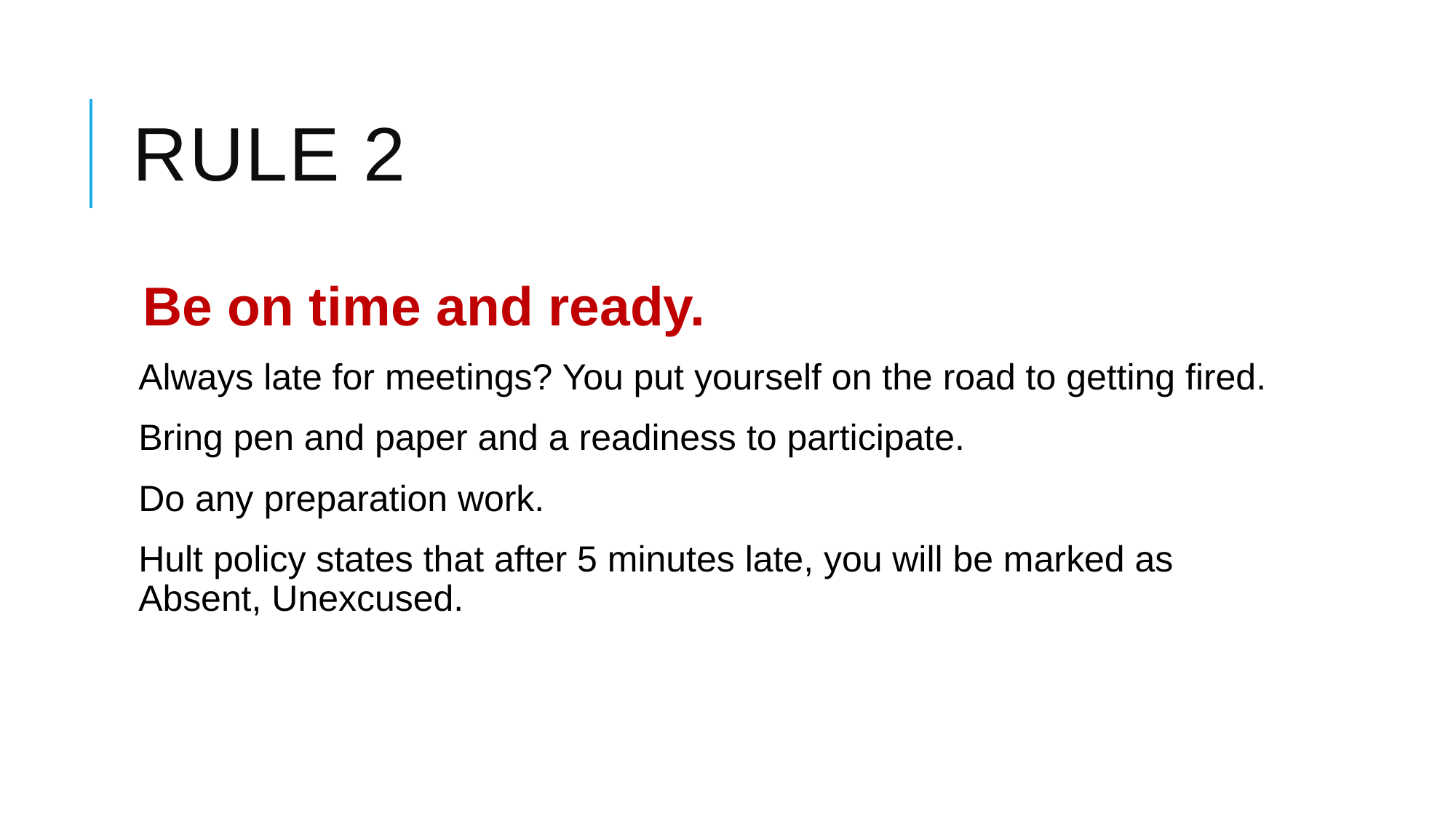

# Rule 2
Be on time and ready.
Always late for meetings? You put yourself on the road to getting fired.
Bring pen and paper and a readiness to participate.
Do any preparation work.
Hult policy states that after 5 minutes late, you will be marked as Absent, Unexcused.